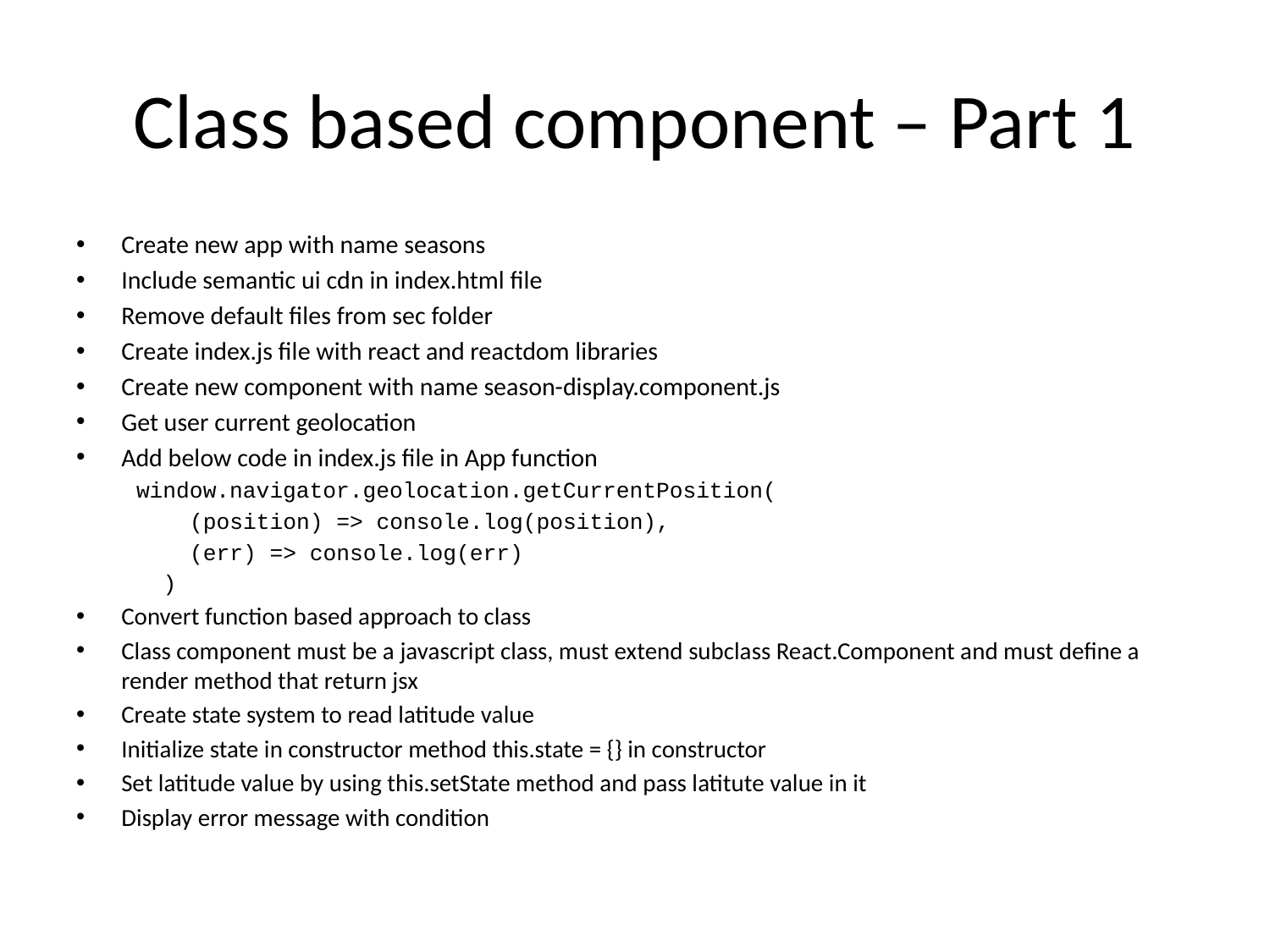

# Class based component – Part 1
Create new app with name seasons
Include semantic ui cdn in index.html file
Remove default files from sec folder
Create index.js file with react and reactdom libraries
Create new component with name season-display.component.js
Get user current geolocation
Add below code in index.js file in App function
window.navigator.geolocation.getCurrentPosition(
    (position) => console.log(position),
    (err) => console.log(err)
  )
Convert function based approach to class
Class component must be a javascript class, must extend subclass React.Component and must define a render method that return jsx
Create state system to read latitude value
Initialize state in constructor method this.state = {} in constructor
Set latitude value by using this.setState method and pass latitute value in it
Display error message with condition